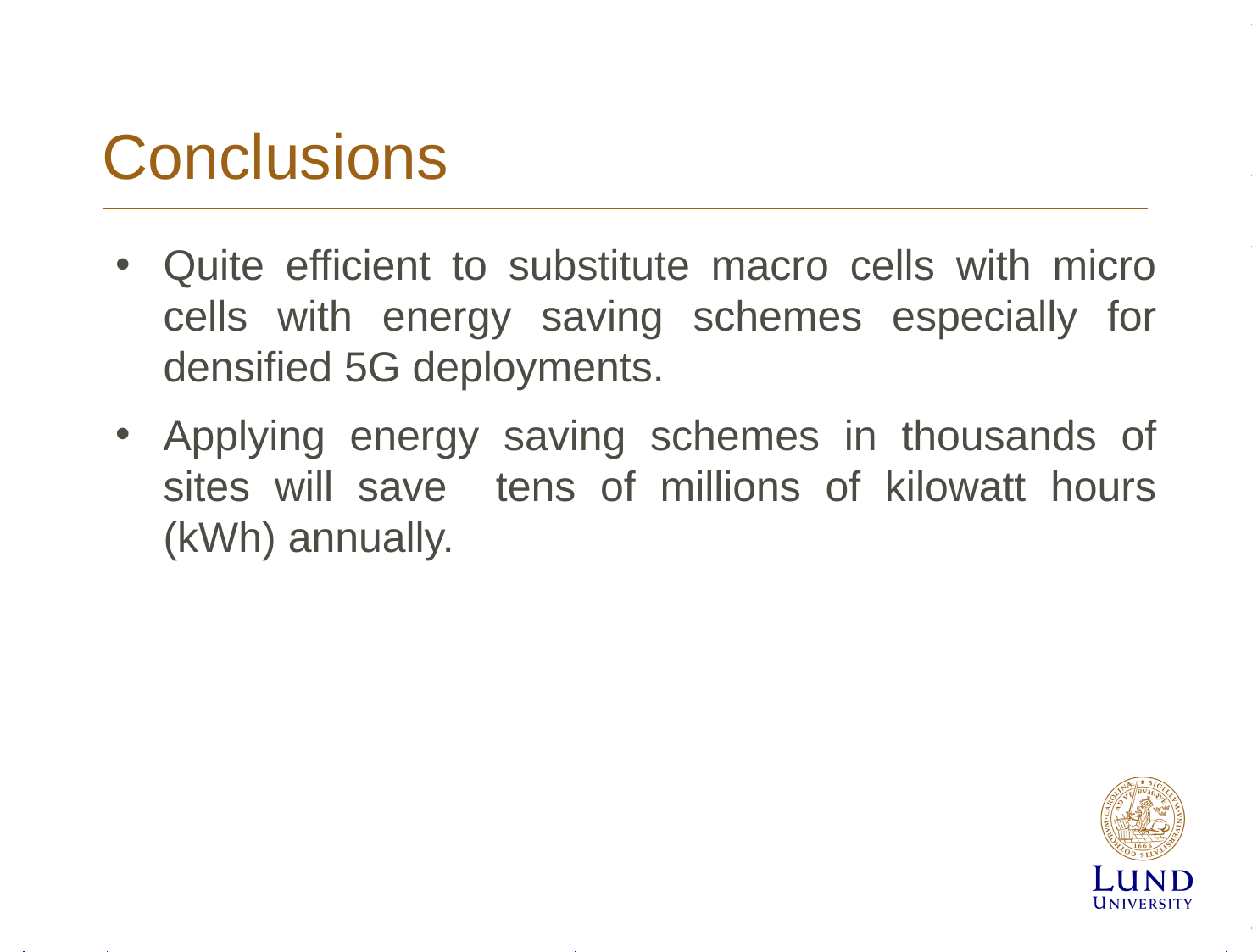

# Conclusions
Quite efficient to substitute macro cells with micro cells with energy saving schemes especially for densified 5G deployments.
Applying energy saving schemes in thousands of sites will save  tens of millions of kilowatt hours (kWh) annually.